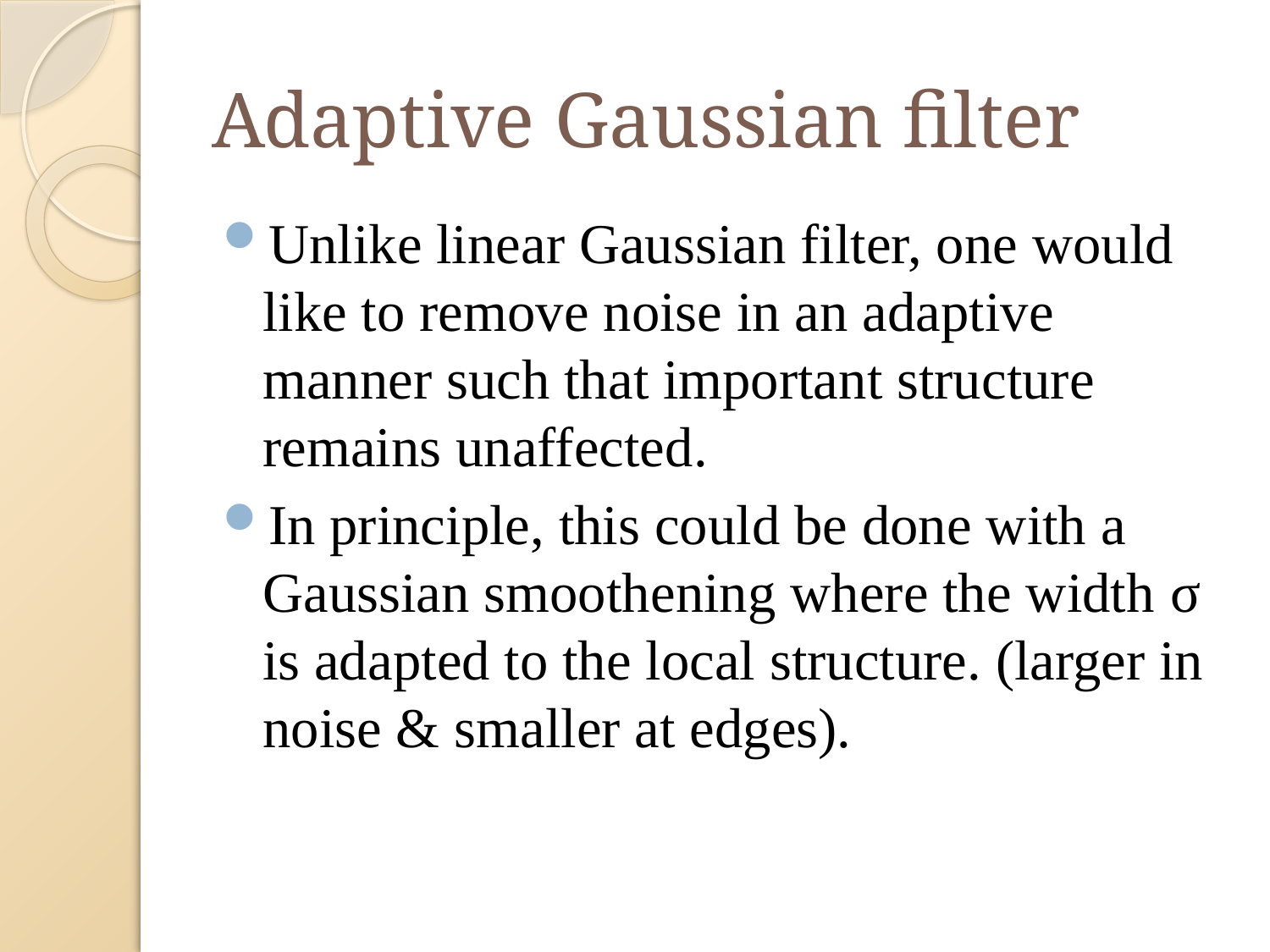

# Adaptive Gaussian filter
Unlike linear Gaussian filter, one would like to remove noise in an adaptive manner such that important structure remains unaffected.
In principle, this could be done with a Gaussian smoothening where the width σ is adapted to the local structure. (larger in noise & smaller at edges).